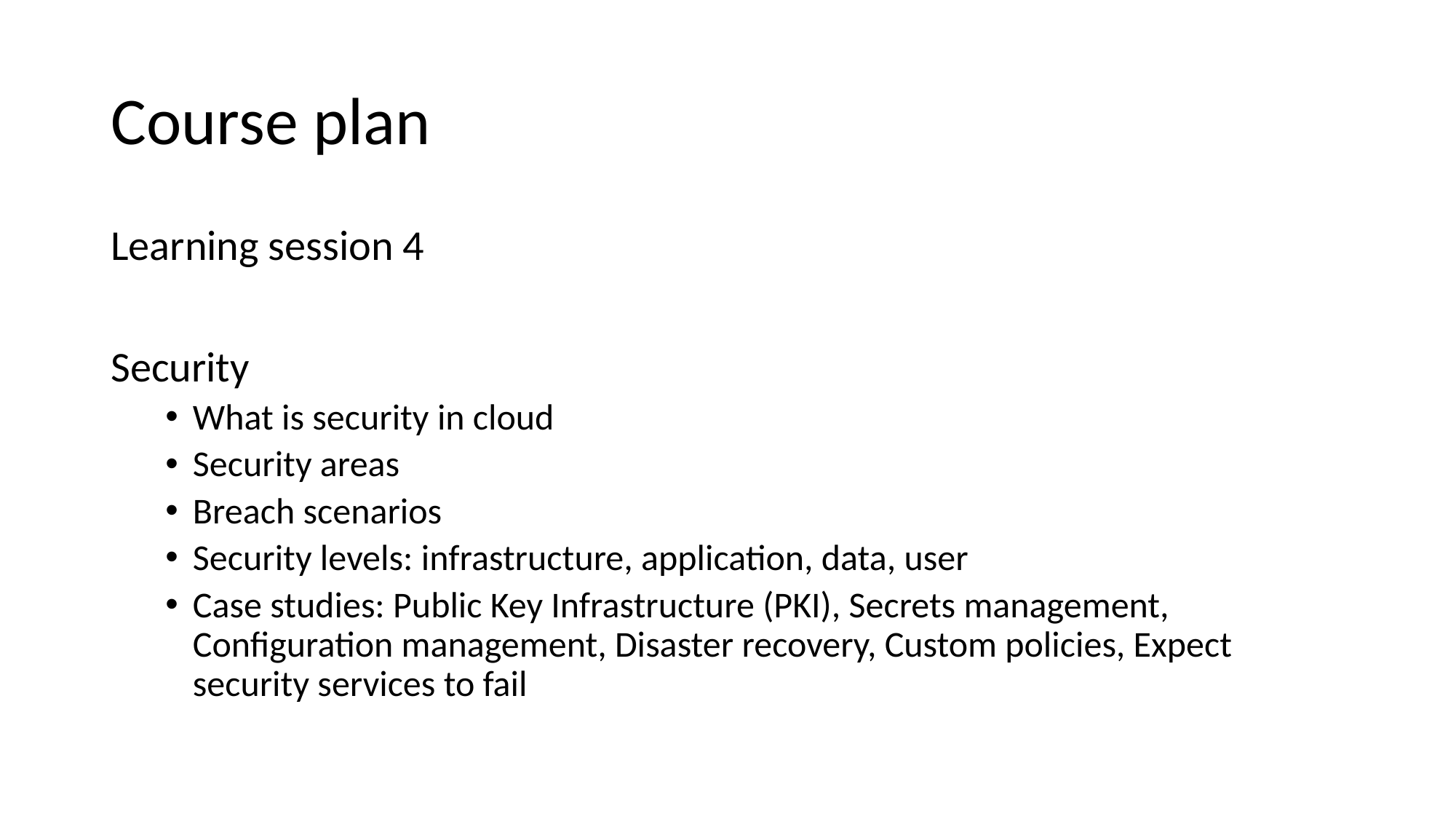

# Course plan
Learning session 4

Security
What is security in cloud
Security areas
Breach scenarios
Security levels: infrastructure, application, data, user
Case studies: Public Key Infrastructure (PKI), Secrets management, Configuration management, Disaster recovery, Custom policies, Expect security services to fail